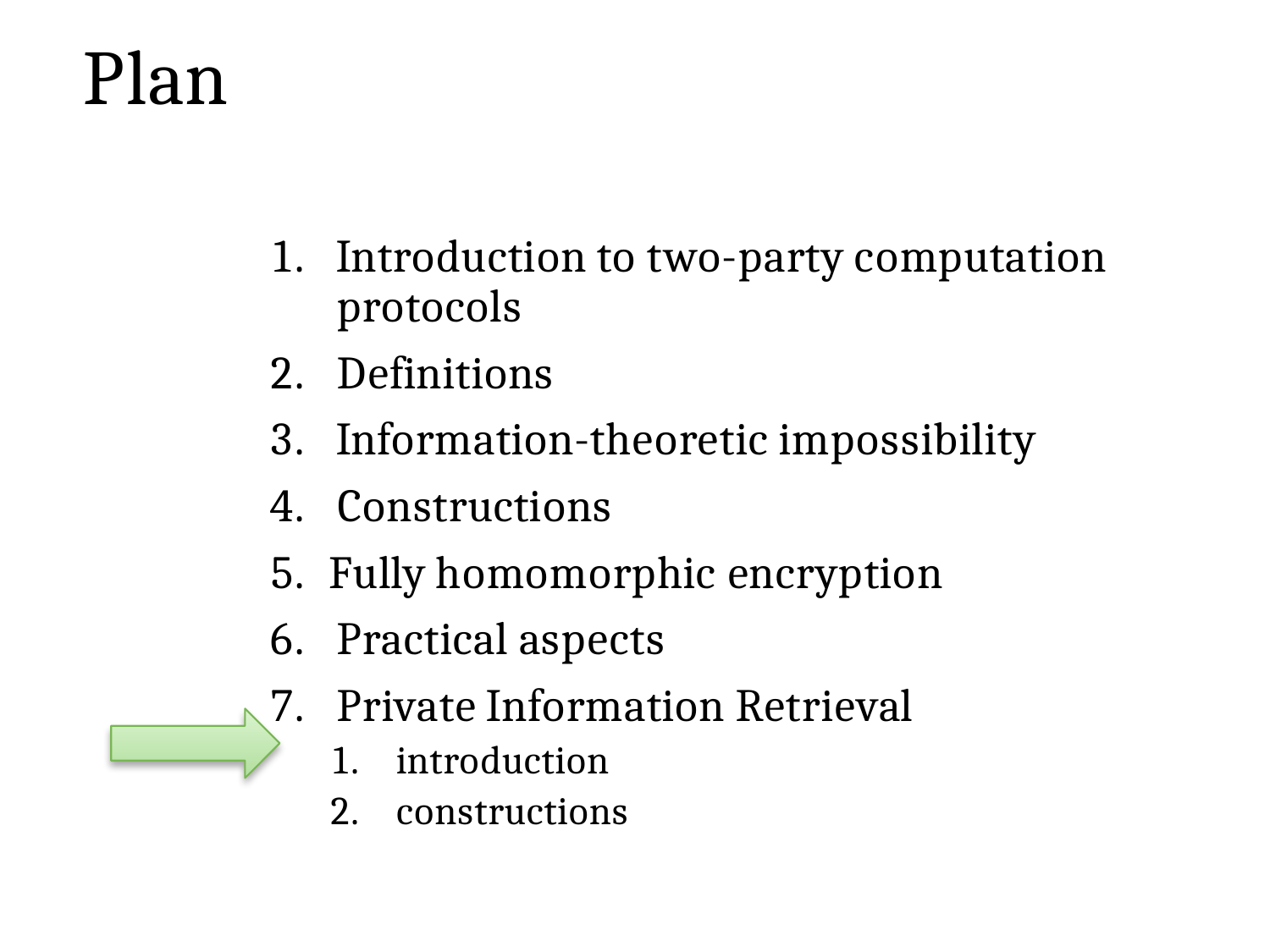

# Plan
Introduction to two-party computation protocols
Definitions
Information-theoretic impossibility
Constructions
Fully homomorphic encryption
Practical aspects
Private Information Retrieval
introduction
constructions